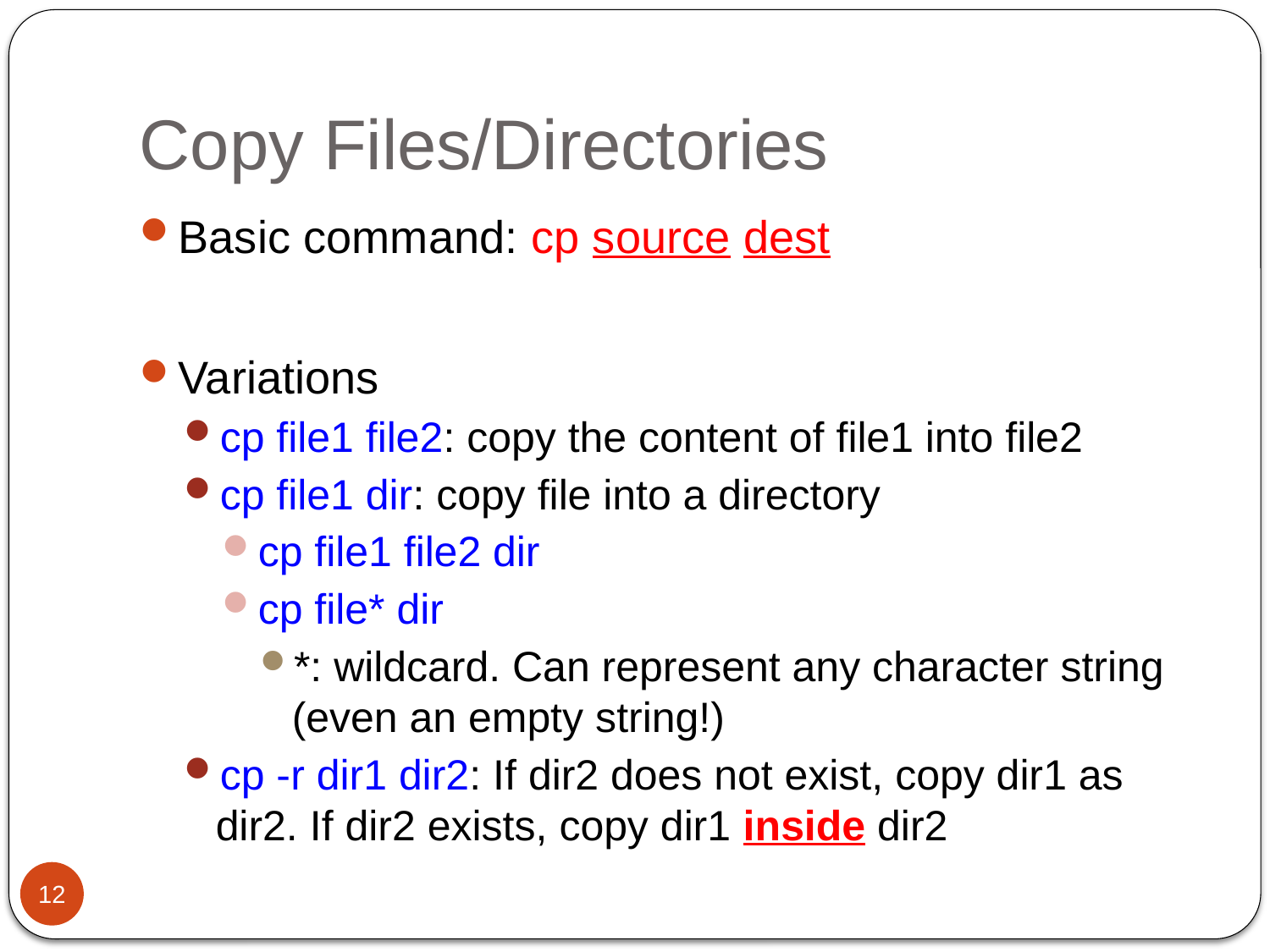

# Copy Files/Directories
Basic command: cp source dest

Variations
cp file1 file2: copy the content of file1 into file2
cp file1 dir: copy file into a directory
cp file1 file2 dir
cp file* dir
*: wildcard. Can represent any character string (even an empty string!)
cp -r dir1 dir2: If dir2 does not exist, copy dir1 as dir2. If dir2 exists, copy dir1 inside dir2

12